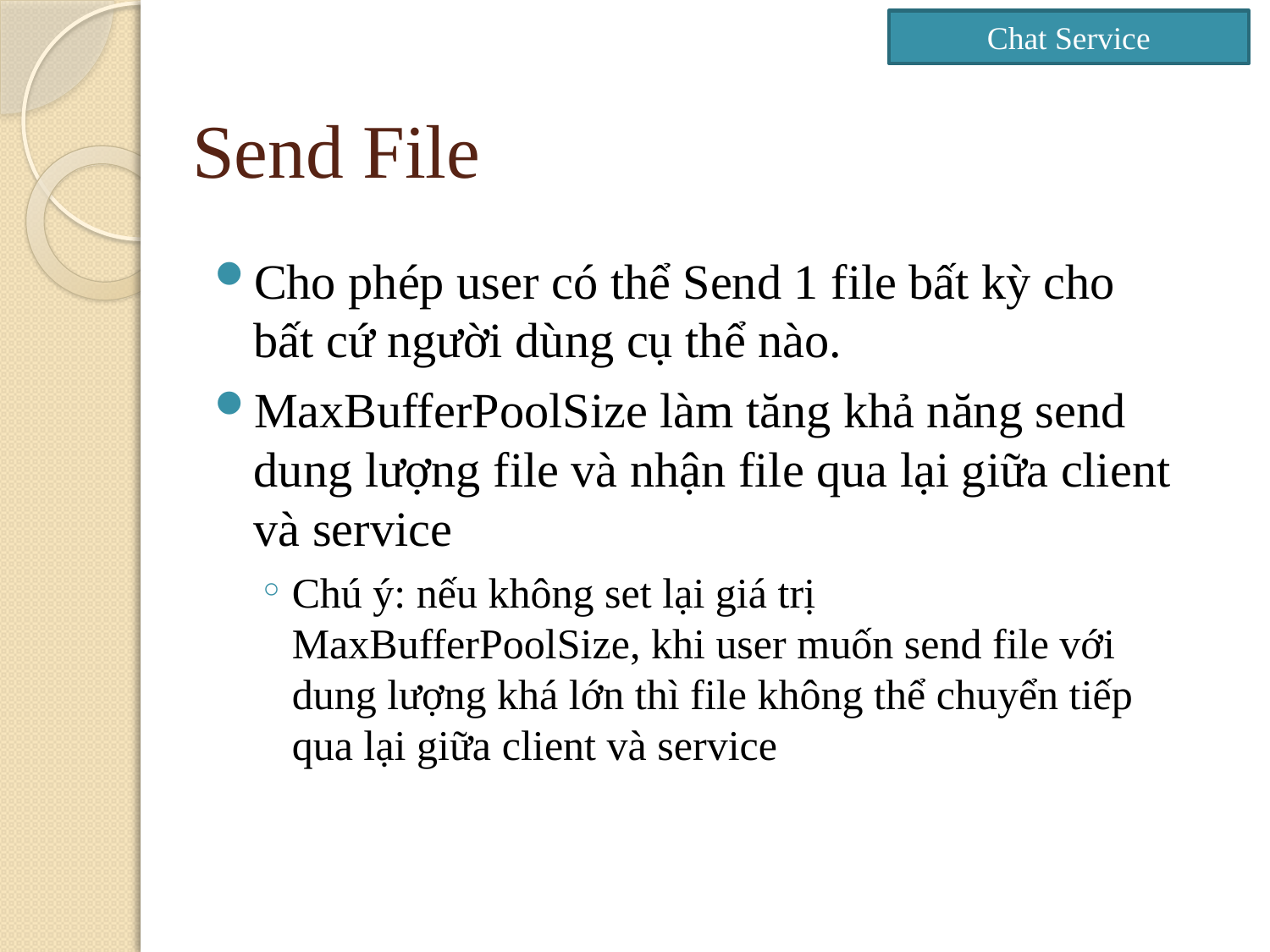

Chat Service
# Send File
Cho phép user có thể Send 1 file bất kỳ cho bất cứ người dùng cụ thể nào.
MaxBufferPoolSize làm tăng khả năng send dung lượng file và nhận file qua lại giữa client và service
Chú ý: nếu không set lại giá trị MaxBufferPoolSize, khi user muốn send file với dung lượng khá lớn thì file không thể chuyển tiếp qua lại giữa client và service